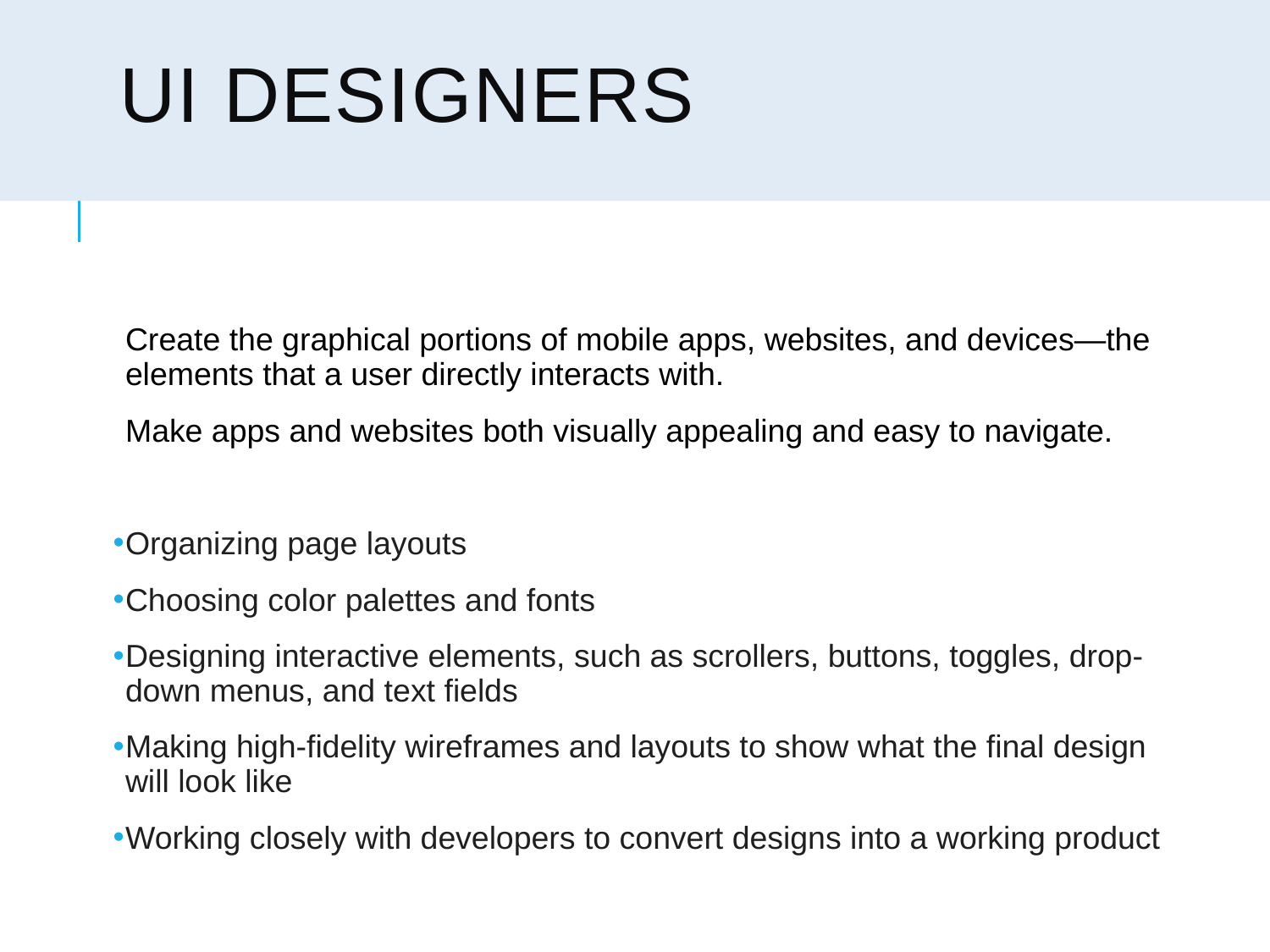

# UI designers
Create the graphical portions of mobile apps, websites, and devices—the elements that a user directly interacts with.
Make apps and websites both visually appealing and easy to navigate.

Organizing page layouts
Choosing color palettes and fonts
Designing interactive elements, such as scrollers, buttons, toggles, drop-down menus, and text fields
Making high-fidelity wireframes and layouts to show what the final design will look like
Working closely with developers to convert designs into a working product